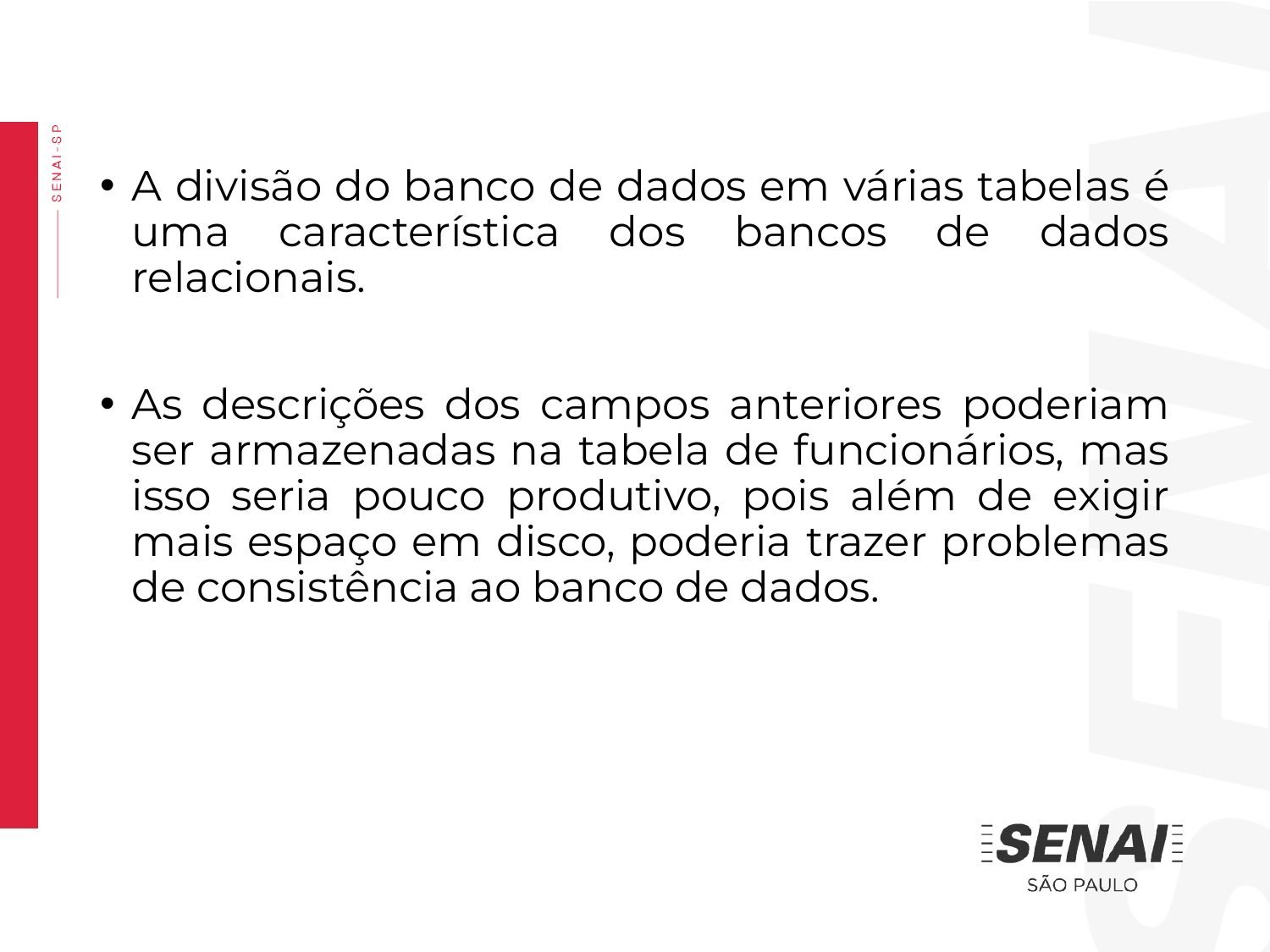

A divisão do banco de dados em várias tabelas é uma característica dos bancos de dados relacionais.

As descrições dos campos anteriores poderiam ser armazenadas na tabela de funcionários, mas isso seria pouco produtivo, pois além de exigir mais espaço em disco, poderia trazer problemas de consistência ao banco de dados.